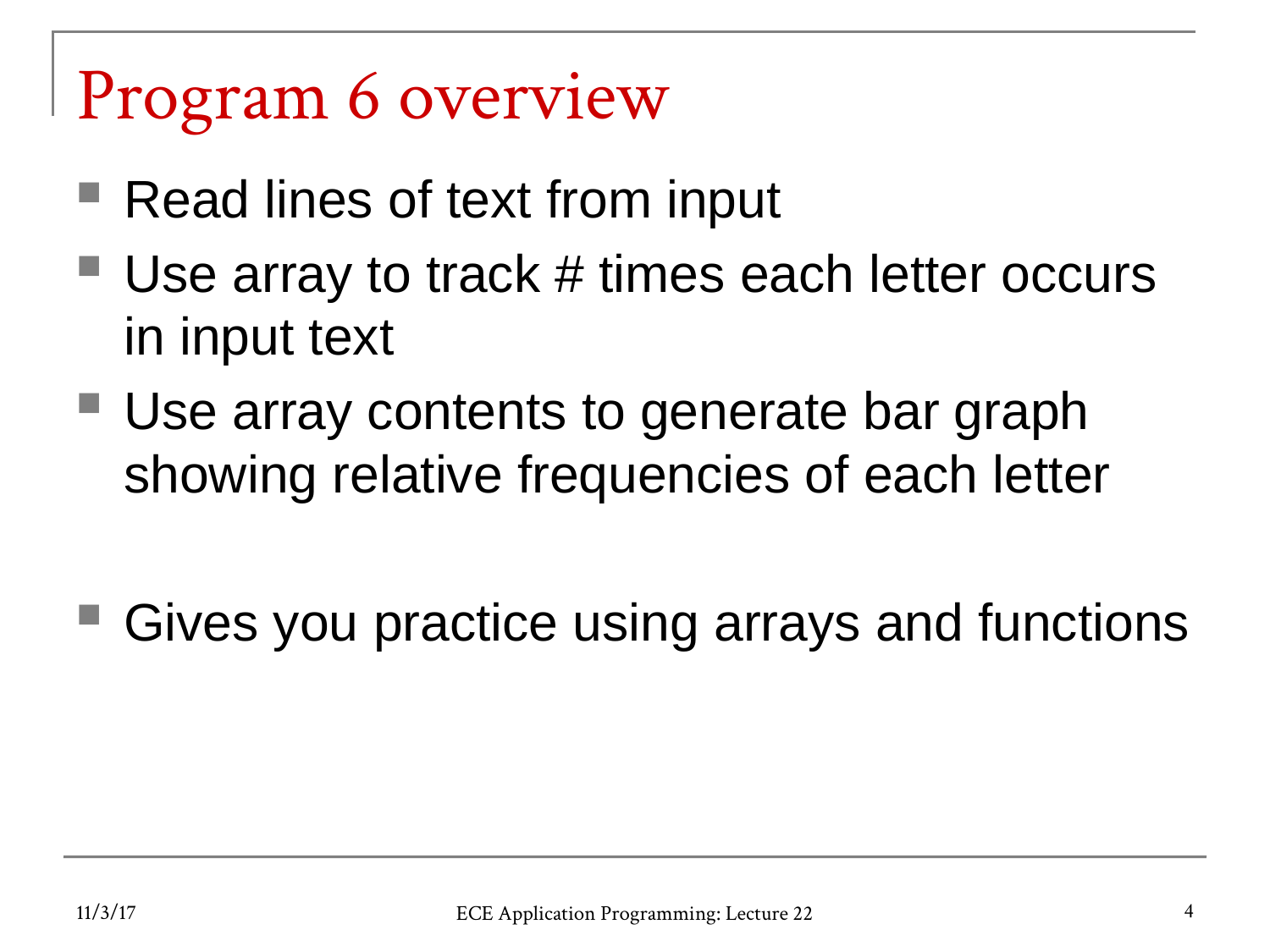

# Program 6 overview
Read lines of text from input
Use array to track # times each letter occurs in input text
Use array contents to generate bar graph showing relative frequencies of each letter

Gives you practice using arrays and functions

11/3/17
4
ECE Application Programming: Lecture 22